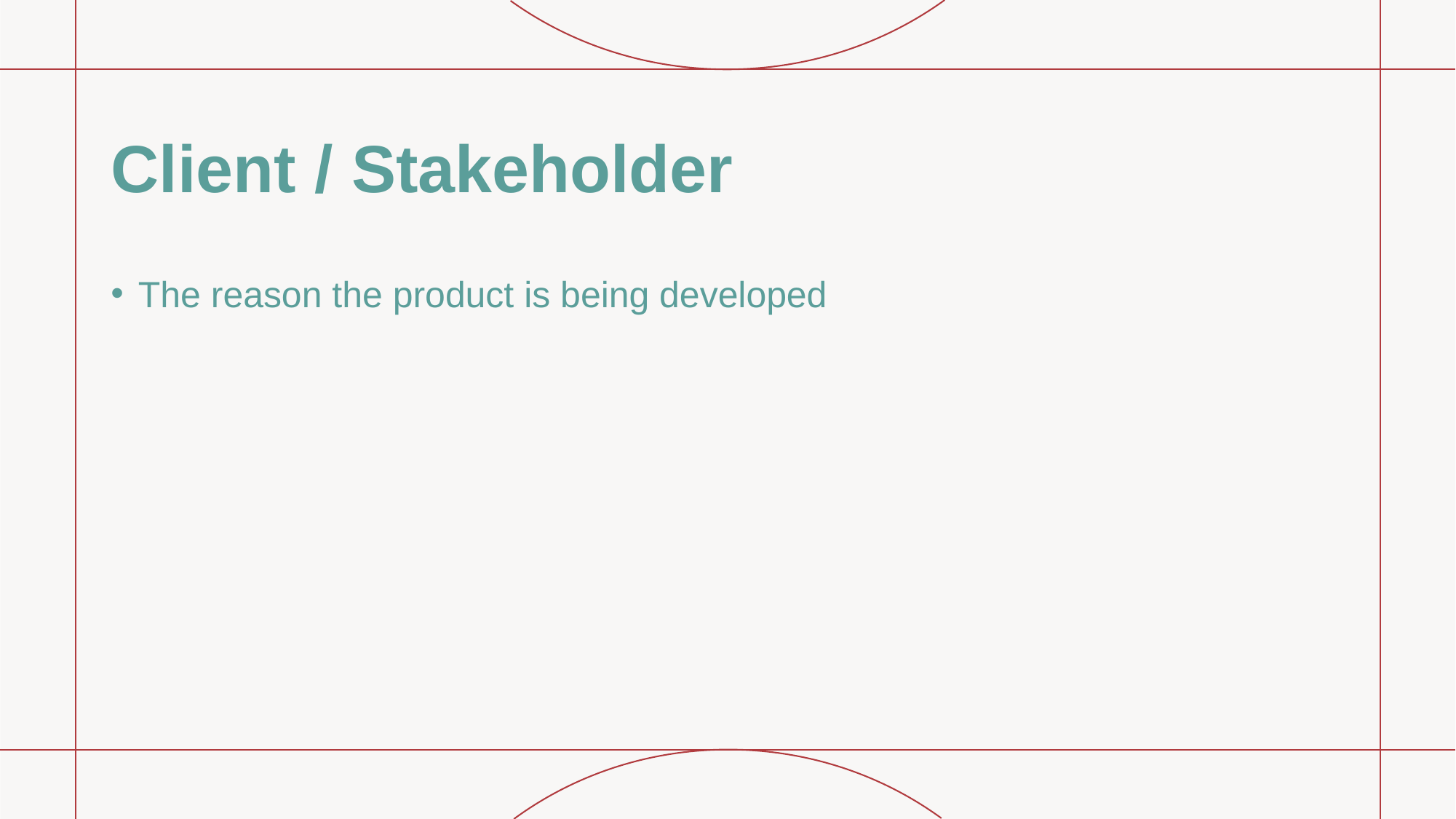

# Client / Stakeholder
The reason the product is being developed